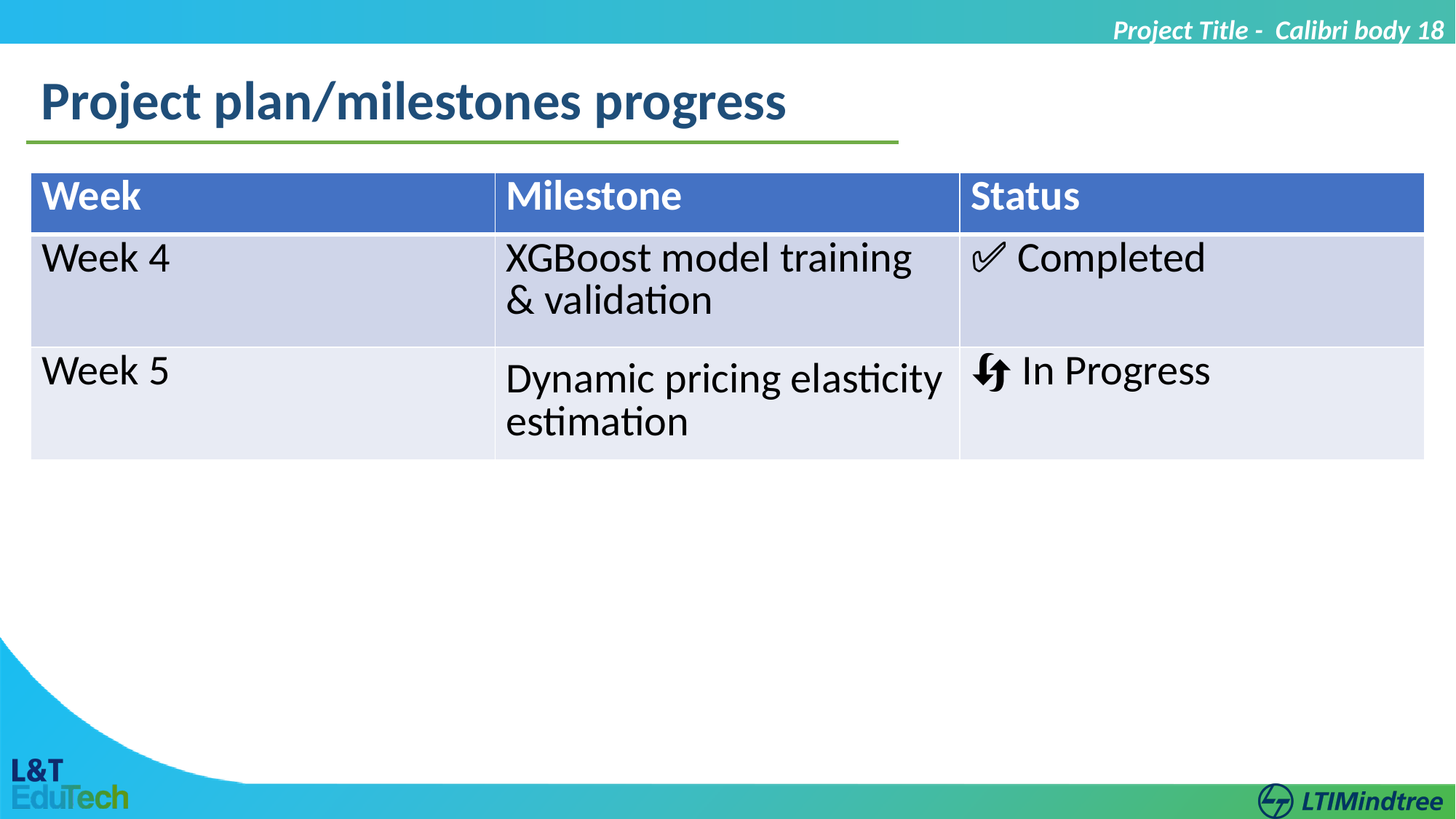

Project Title -  Calibri body 18

Project plan/milestones progress

| Week | Milestone | Status |
| --- | --- | --- |
| Week 4 | XGBoost model training & validation | ✅ Completed |
| Week 5 | Dynamic pricing elasticity estimation | 🔄 In Progress |